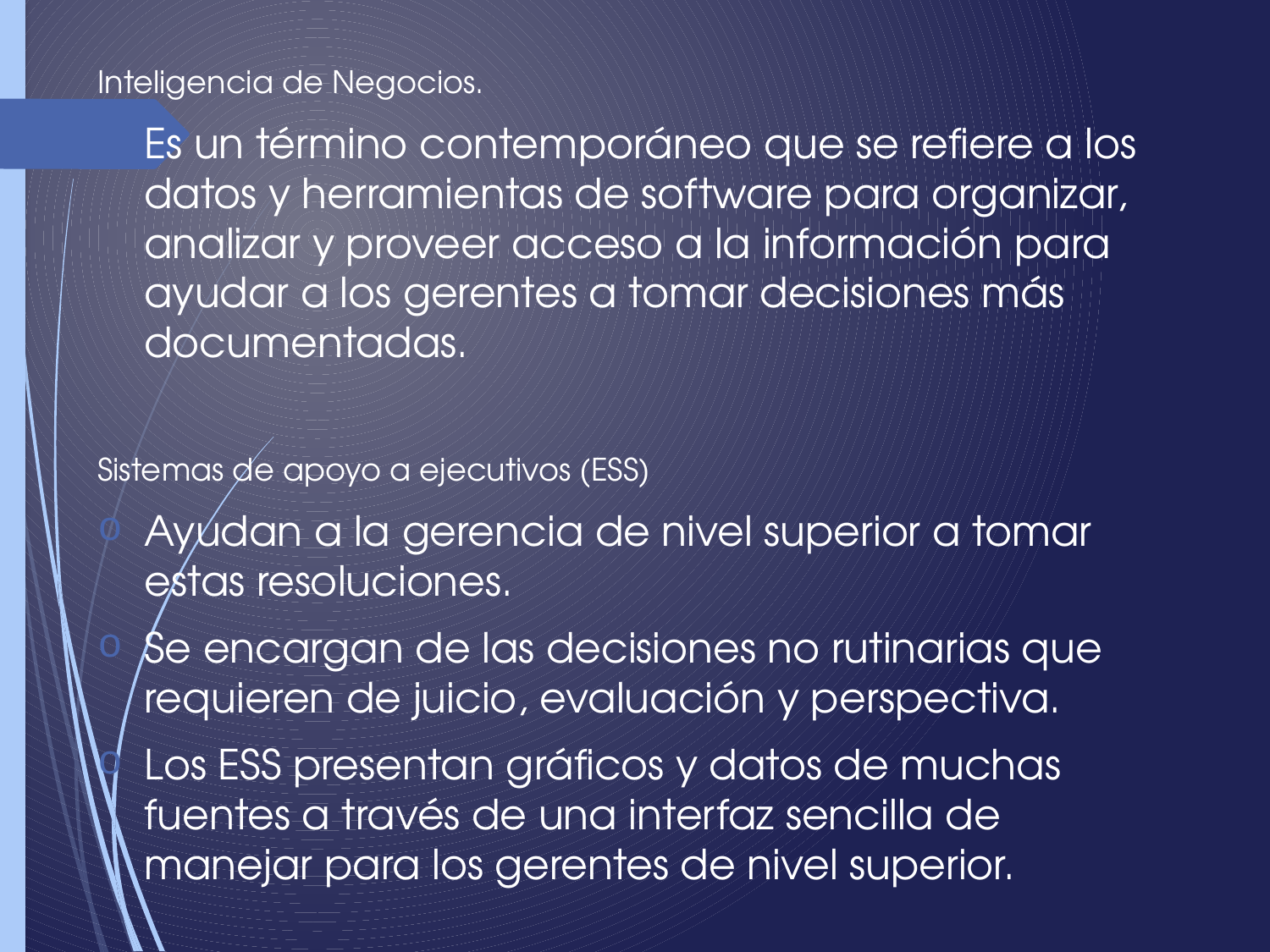

Inteligencia de Negocios.
Es un término contemporáneo que se refiere a los datos y herramientas de software para organizar, analizar y proveer acceso a la información para ayudar a los gerentes a tomar decisiones más documentadas.

Sistemas de apoyo a ejecutivos (ESS)
Ayudan a la gerencia de nivel superior a tomar estas resoluciones.
Se encargan de las decisiones no rutinarias que requieren de juicio, evaluación y perspectiva.
Los ESS presentan gráficos y datos de muchas fuentes a través de una interfaz sencilla de manejar para los gerentes de nivel superior.